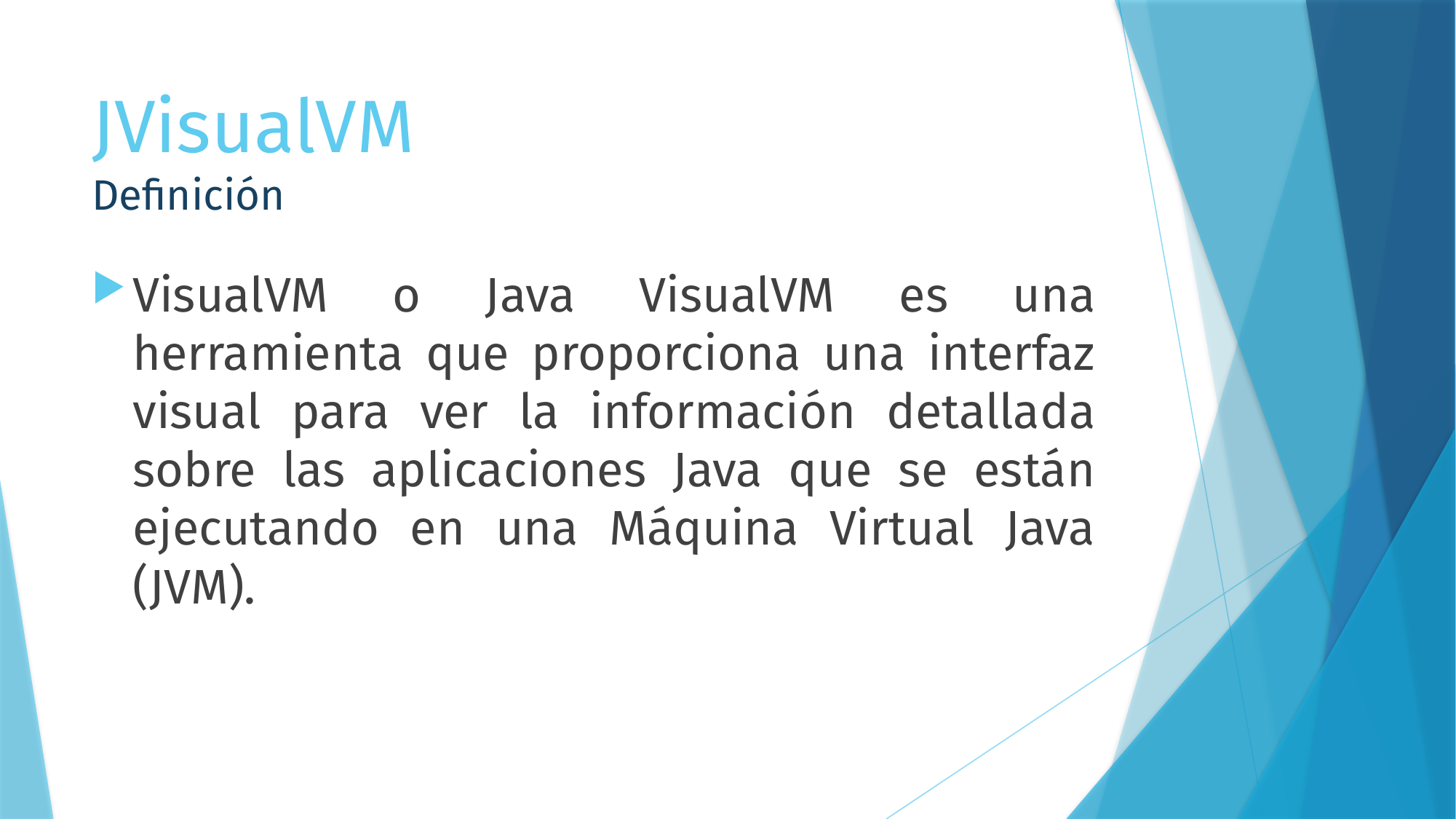

# JVisualVM Definición
VisualVM o Java VisualVM es una herramienta que proporciona una interfaz visual para ver la información detallada sobre las aplicaciones Java que se están ejecutando en una Máquina Virtual Java (JVM).